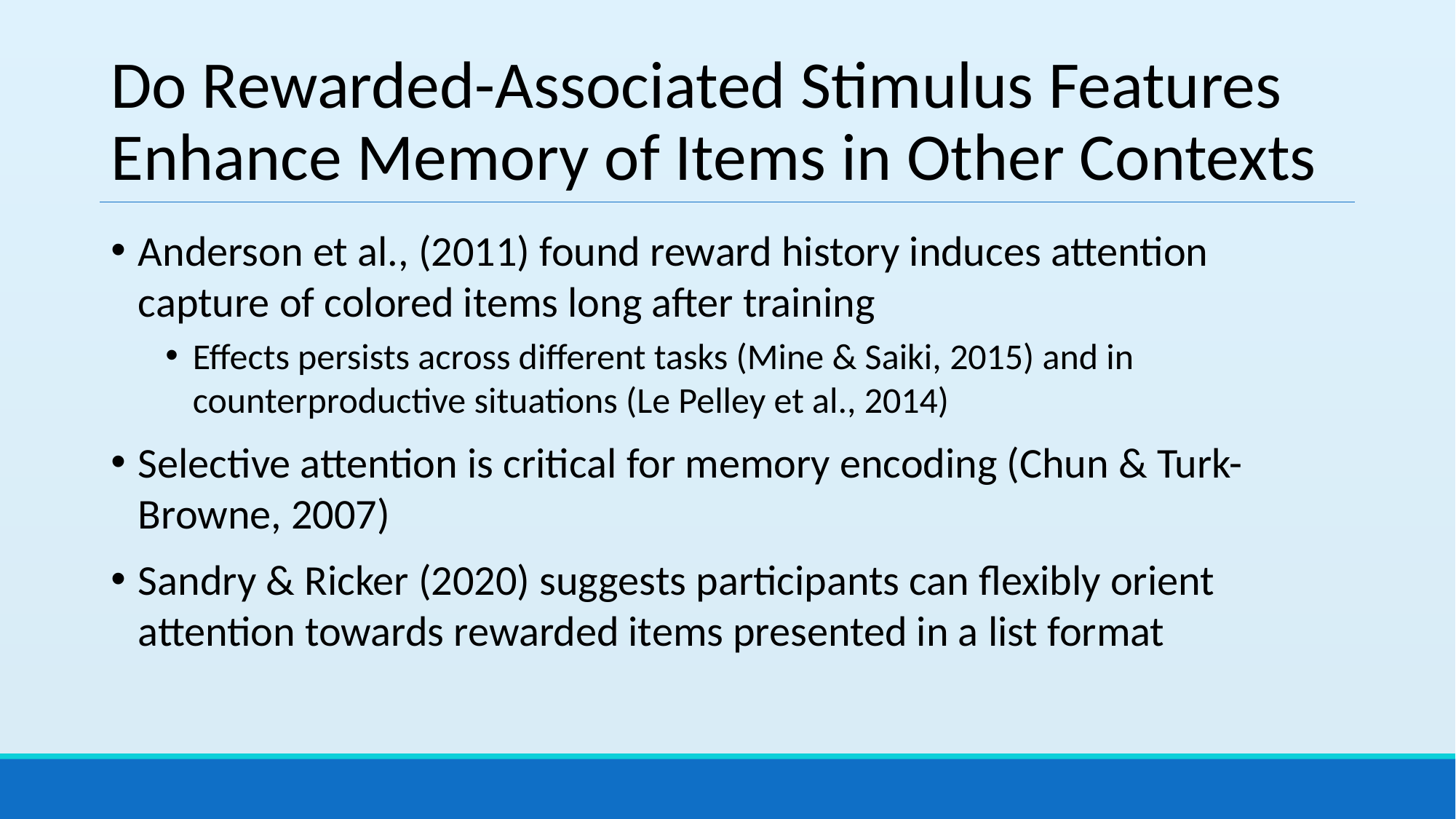

# Do Rewarded-Associated Stimulus Features Enhance Memory of Items in Other Contexts
Anderson et al., (2011) found reward history induces attention capture of colored items long after training
Effects persists across different tasks (Mine & Saiki, 2015) and in counterproductive situations (Le Pelley et al., 2014)
Selective attention is critical for memory encoding (Chun & Turk-Browne, 2007)
Sandry & Ricker (2020) suggests participants can flexibly orient attention towards rewarded items presented in a list format